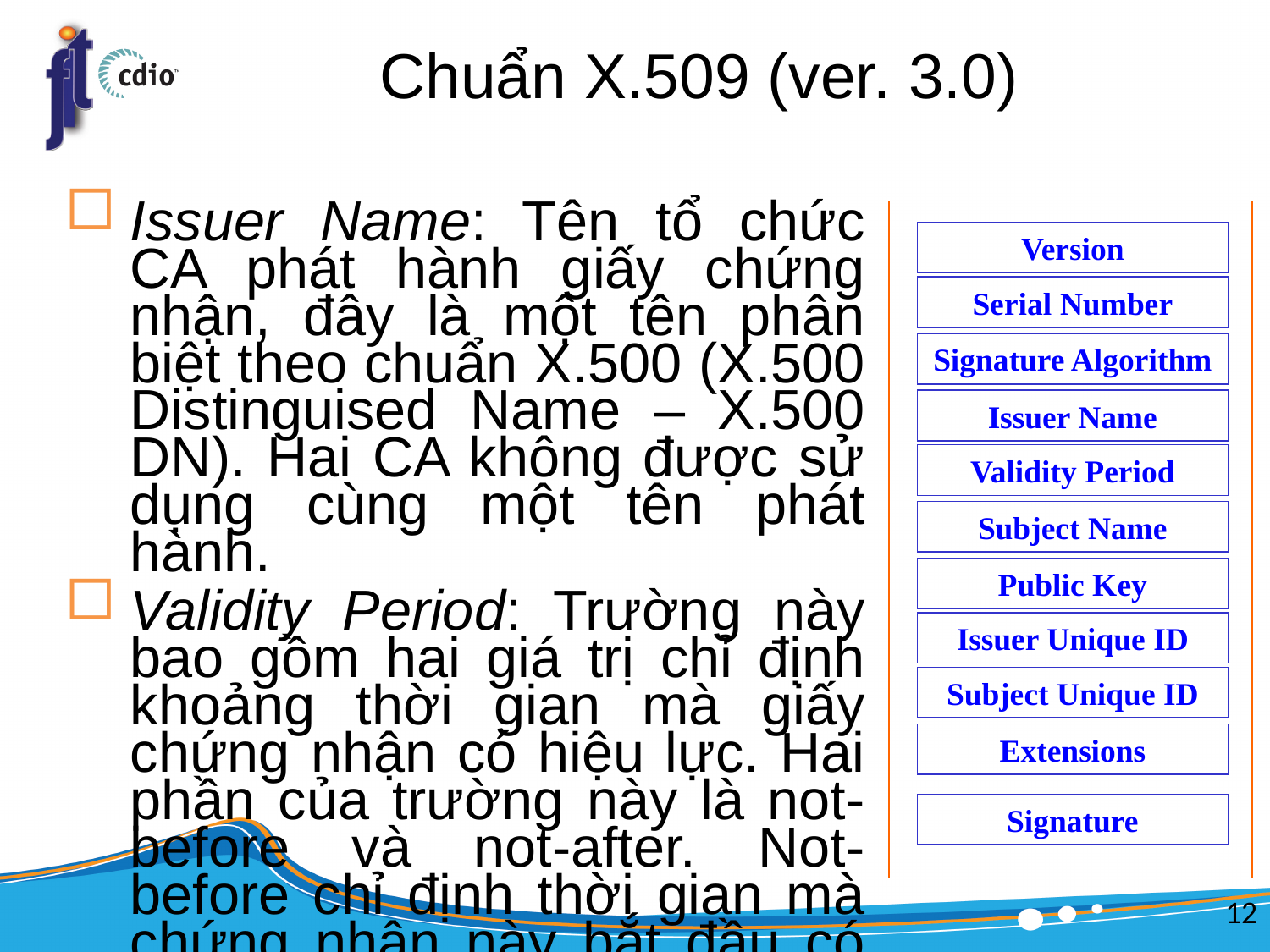

# Chuẩn X.509 (ver. 3.0)
Issuer Name: Tên tổ chức CA phát hành giấy chứng nhận, đây là một tên phân biệt theo chuẩn X.500 (X.500 Distinguised Name – X.500 DN). Hai CA không được sử dụng cùng một tên phát hành.
Validity Period: Trường này bao gồm hai giá trị chỉ định khoảng thời gian mà giấy chứng nhận có hiệu lực. Hai phần của trường này là not-before và not-after. Not-before chỉ định thời gian mà chứng nhận này bắt đầu có hiệu lực, Not-after chỉ định thời gian mà chứng nhận hết hiệu lực. Các giá trị thời gian này được đo theo chuẩn thời gian Quốc tế, chính xác đến từng giây.

Version
Serial Number
Signature Algorithm
Issuer Name
Validity Period
Subject Name
Public Key
Issuer Unique ID
Subject Unique ID
Extensions
Signature
12